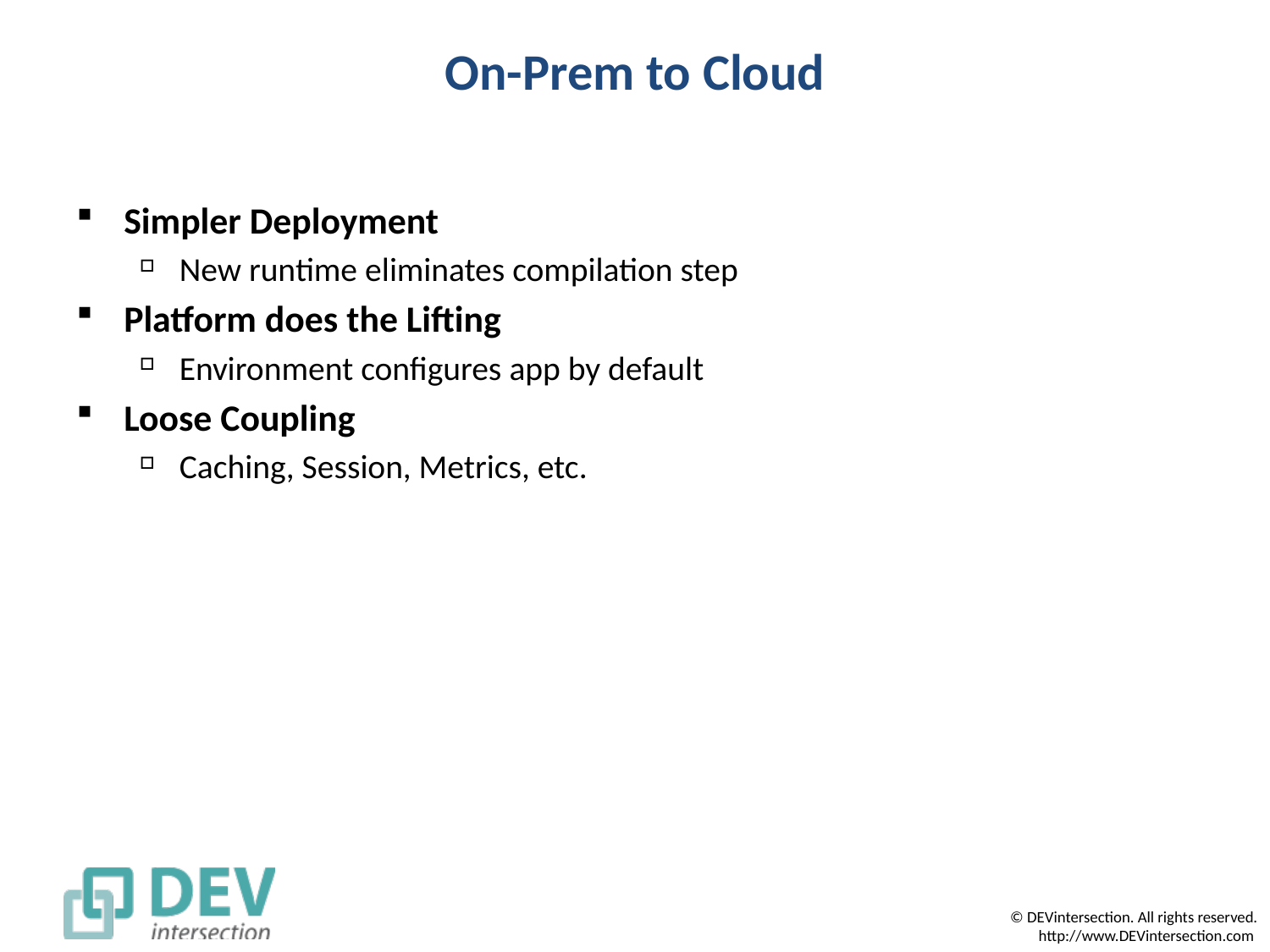

# On-Prem to Cloud
Simpler Deployment
New runtime eliminates compilation step
Platform does the Lifting
Environment configures app by default
Loose Coupling
Caching, Session, Metrics, etc.